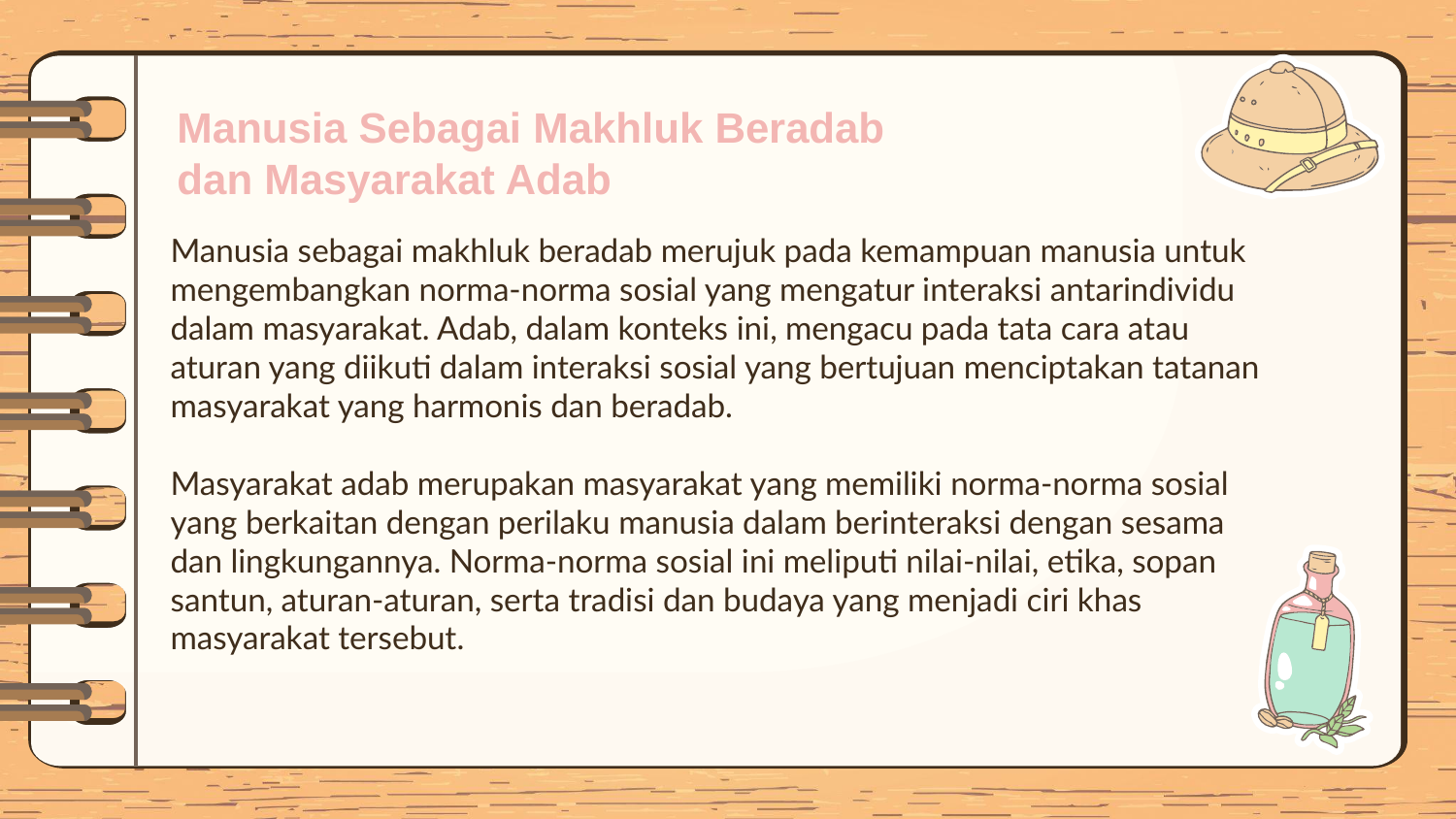

# Manusia Sebagai Makhluk Beradab dan Masyarakat Adab
	Manusia sebagai makhluk beradab merujuk pada kemampuan manusia untuk mengembangkan norma-norma sosial yang mengatur interaksi antarindividu dalam masyarakat. Adab, dalam konteks ini, mengacu pada tata cara atau aturan yang diikuti dalam interaksi sosial yang bertujuan menciptakan tatanan masyarakat yang harmonis dan beradab.

	Masyarakat adab merupakan masyarakat yang memiliki norma-norma sosial yang berkaitan dengan perilaku manusia dalam berinteraksi dengan sesama dan lingkungannya. Norma-norma sosial ini meliputi nilai-nilai, etika, sopan santun, aturan-aturan, serta tradisi dan budaya yang menjadi ciri khas masyarakat tersebut.